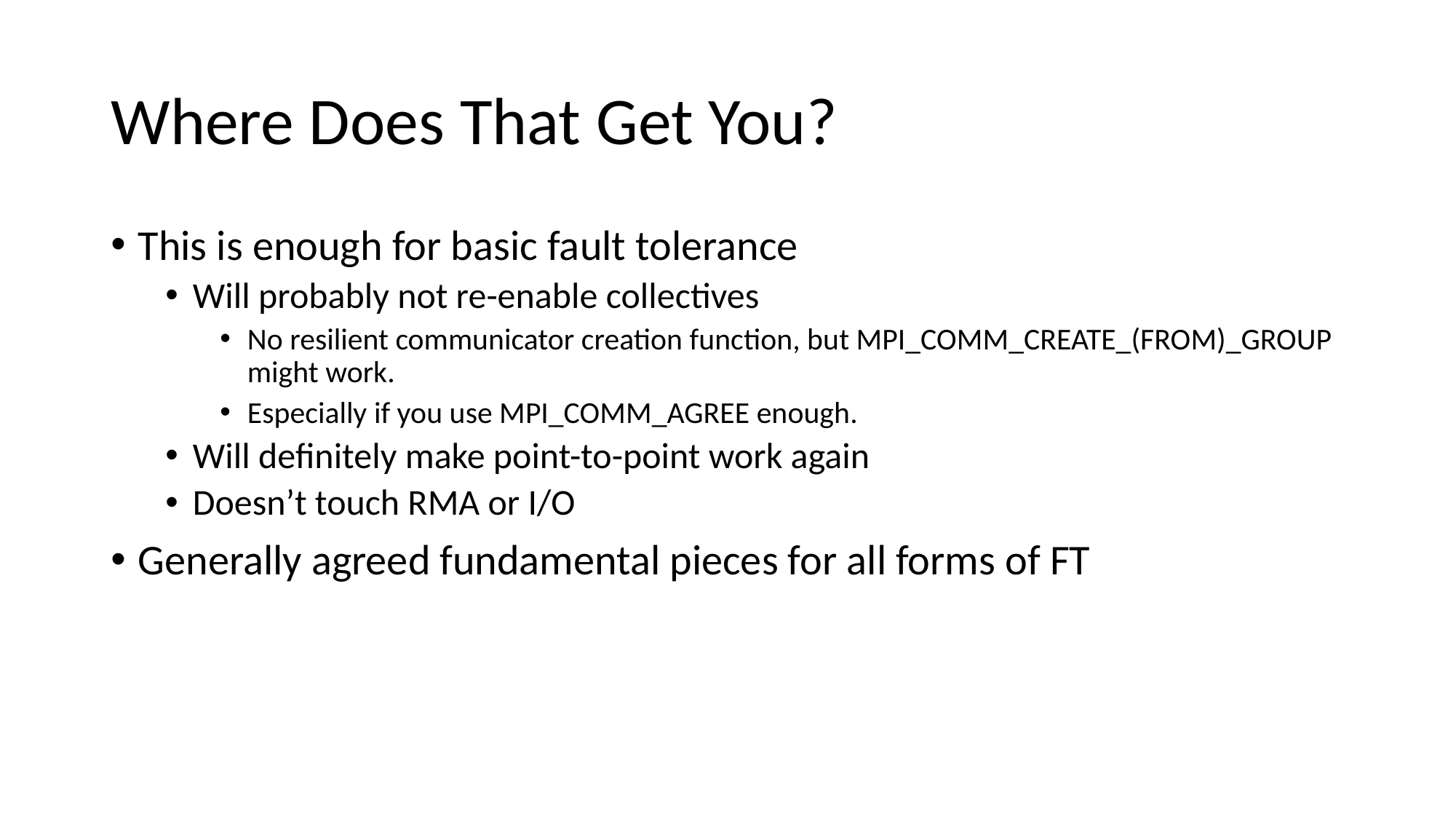

# Where Does That Get You?
This is enough for basic fault tolerance
Will probably not re-enable collectives
No resilient communicator creation function, but MPI_COMM_CREATE_(FROM)_GROUP might work.
Especially if you use MPI_COMM_AGREE enough.
Will definitely make point-to-point work again
Doesn’t touch RMA or I/O
Generally agreed fundamental pieces for all forms of FT